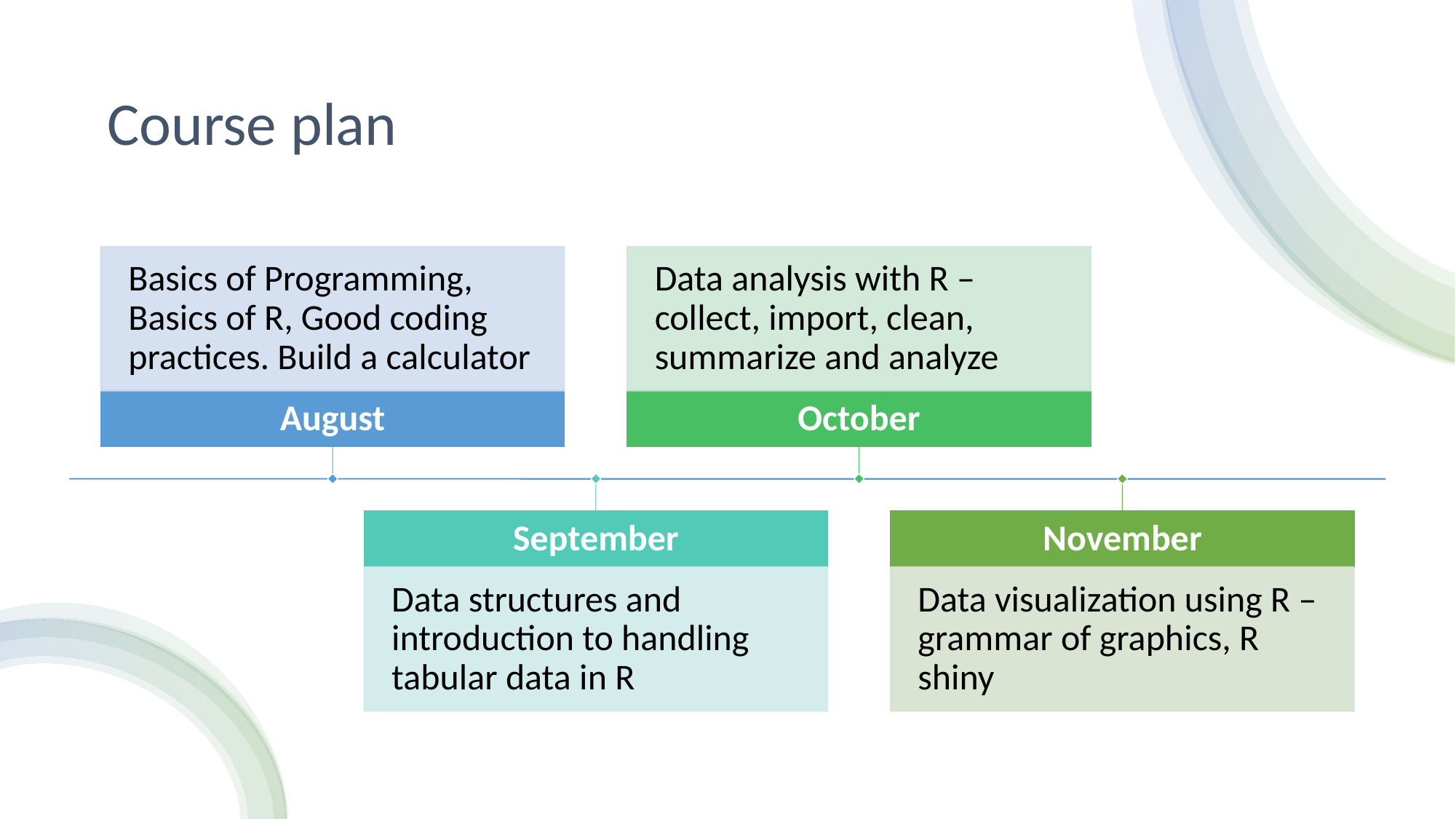

# Course plan
August
Basics of Programming, Basics of R, Good coding practices. Build a calculator
September
Data structures and introduction to handling tabular data in R
October
Data analysis with R – collect, import, clean, summarize and analyze
November
Data visualization using R – grammar of graphics, R shiny